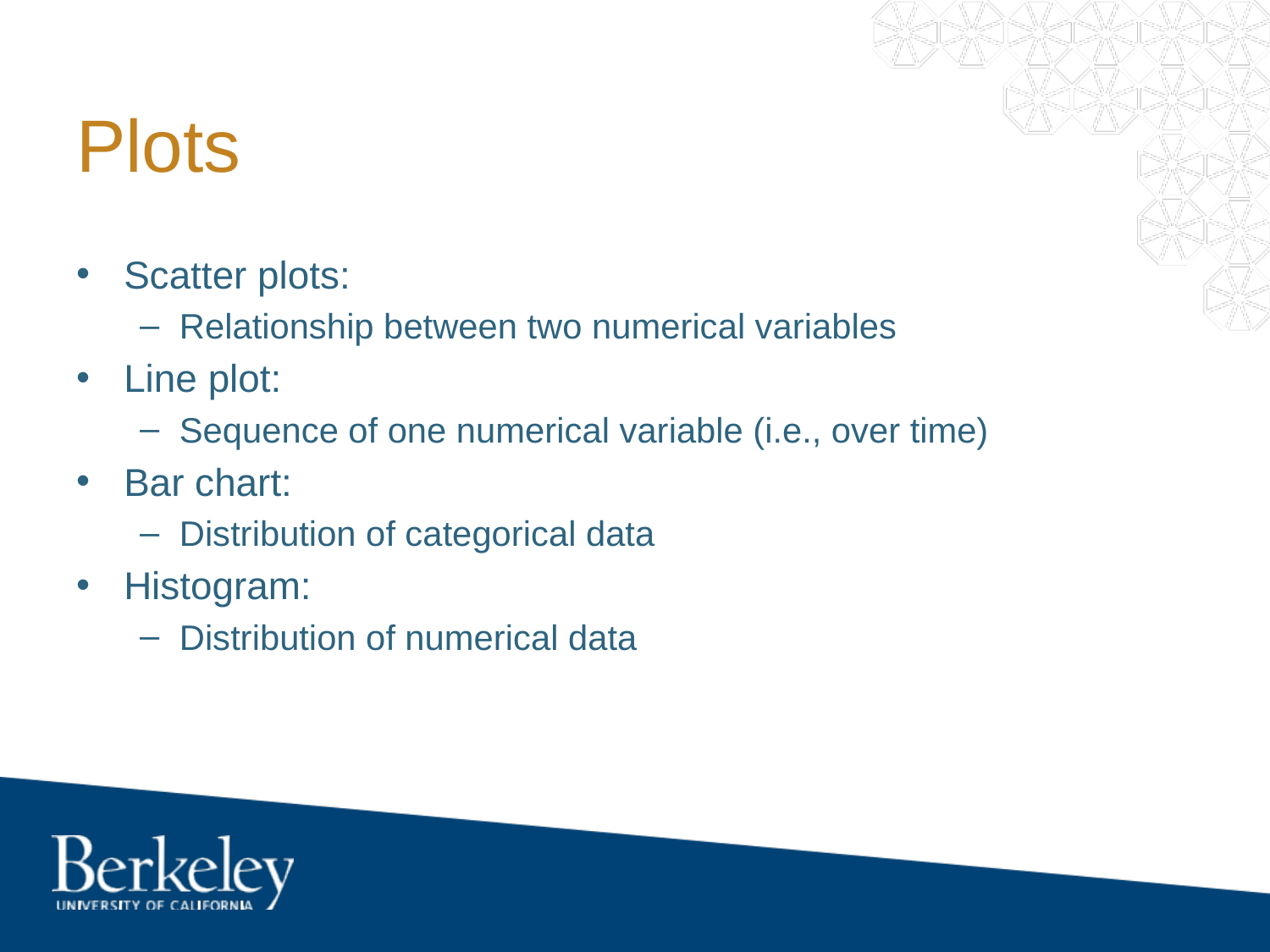

# Plots
Scatter plots:
Relationship between two numerical variables
Line plot:
Sequence of one numerical variable (i.e., over time)
Bar chart:
Distribution of categorical data
Histogram:
Distribution of numerical data